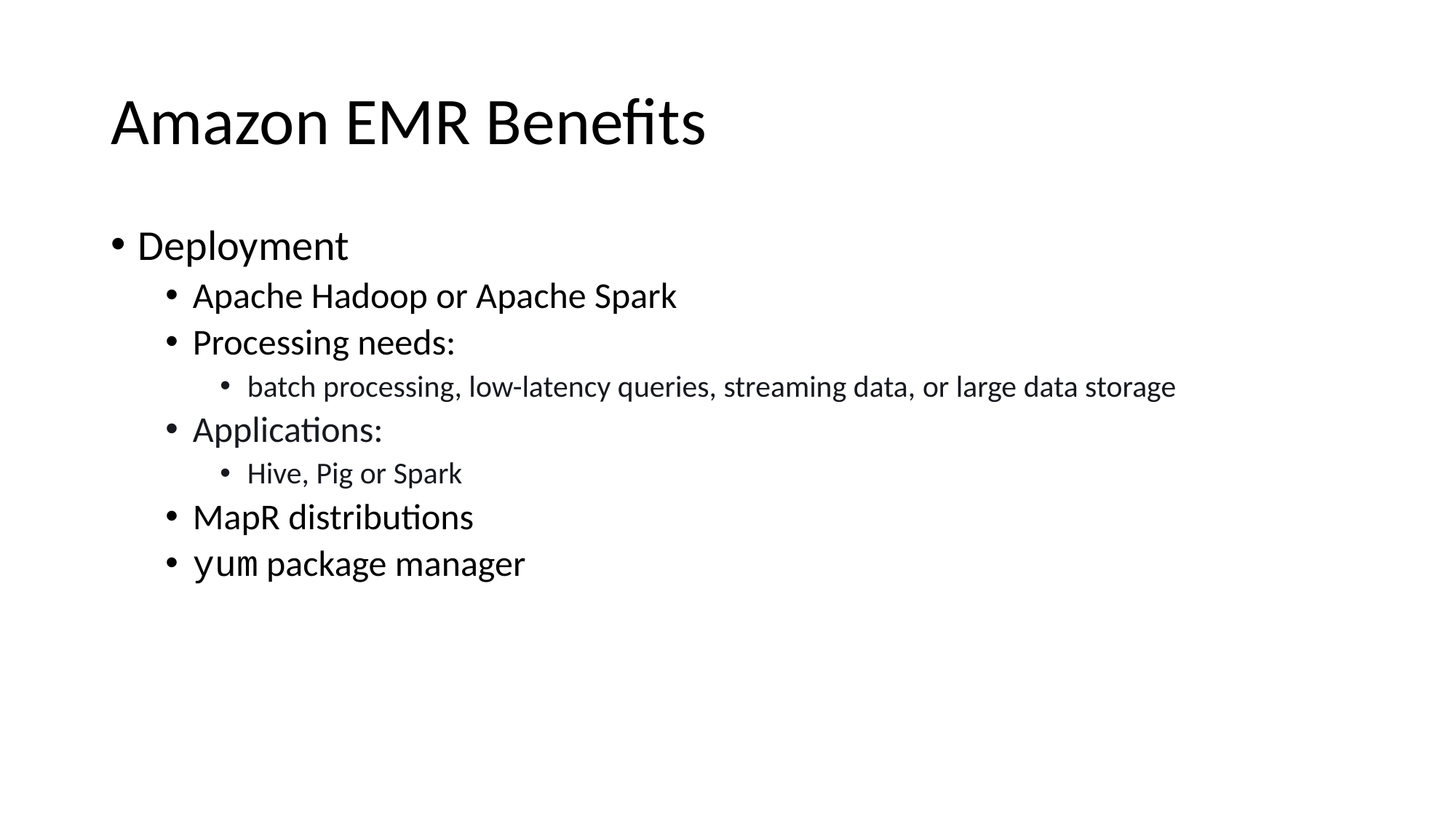

# Amazon EMR Benefits
Deployment
Apache Hadoop or Apache Spark
Processing needs:
batch processing, low-latency queries, streaming data, or large data storage
Applications:
Hive, Pig or Spark
MapR distributions
yum package manager